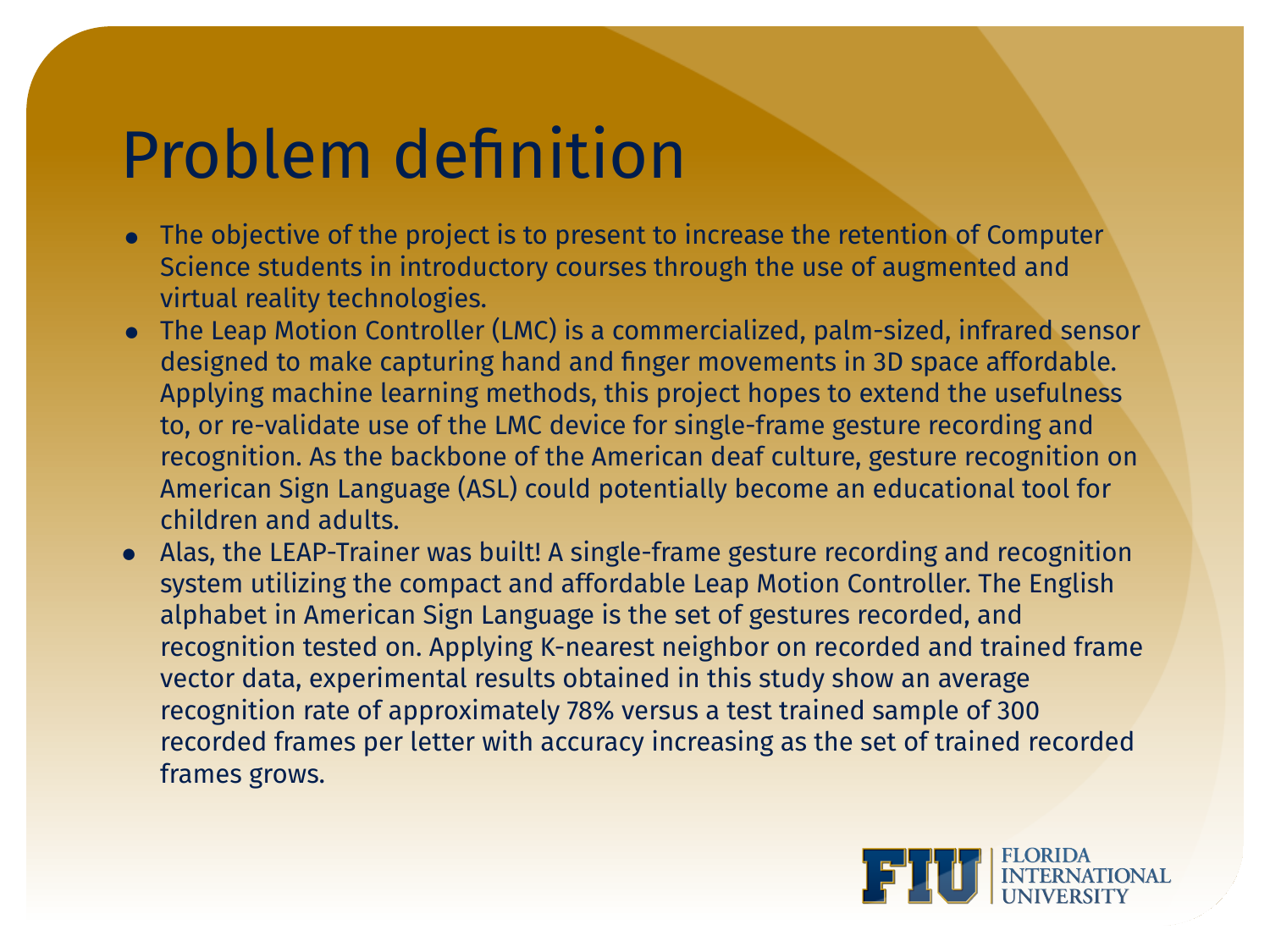

# Problem definition
The objective of the project is to present to increase the retention of Computer Science students in introductory courses through the use of augmented and virtual reality technologies.
The Leap Motion Controller (LMC) is a commercialized, palm-sized, infrared sensor designed to make capturing hand and finger movements in 3D space affordable. Applying machine learning methods, this project hopes to extend the usefulness to, or re-validate use of the LMC device for single-frame gesture recording and recognition. As the backbone of the American deaf culture, gesture recognition on American Sign Language (ASL) could potentially become an educational tool for children and adults.
Alas, the LEAP-Trainer was built! A single-frame gesture recording and recognition system utilizing the compact and affordable Leap Motion Controller. The English alphabet in American Sign Language is the set of gestures recorded, and recognition tested on. Applying K-nearest neighbor on recorded and trained frame vector data, experimental results obtained in this study show an average recognition rate of approximately 78% versus a test trained sample of 300 recorded frames per letter with accuracy increasing as the set of trained recorded frames grows.